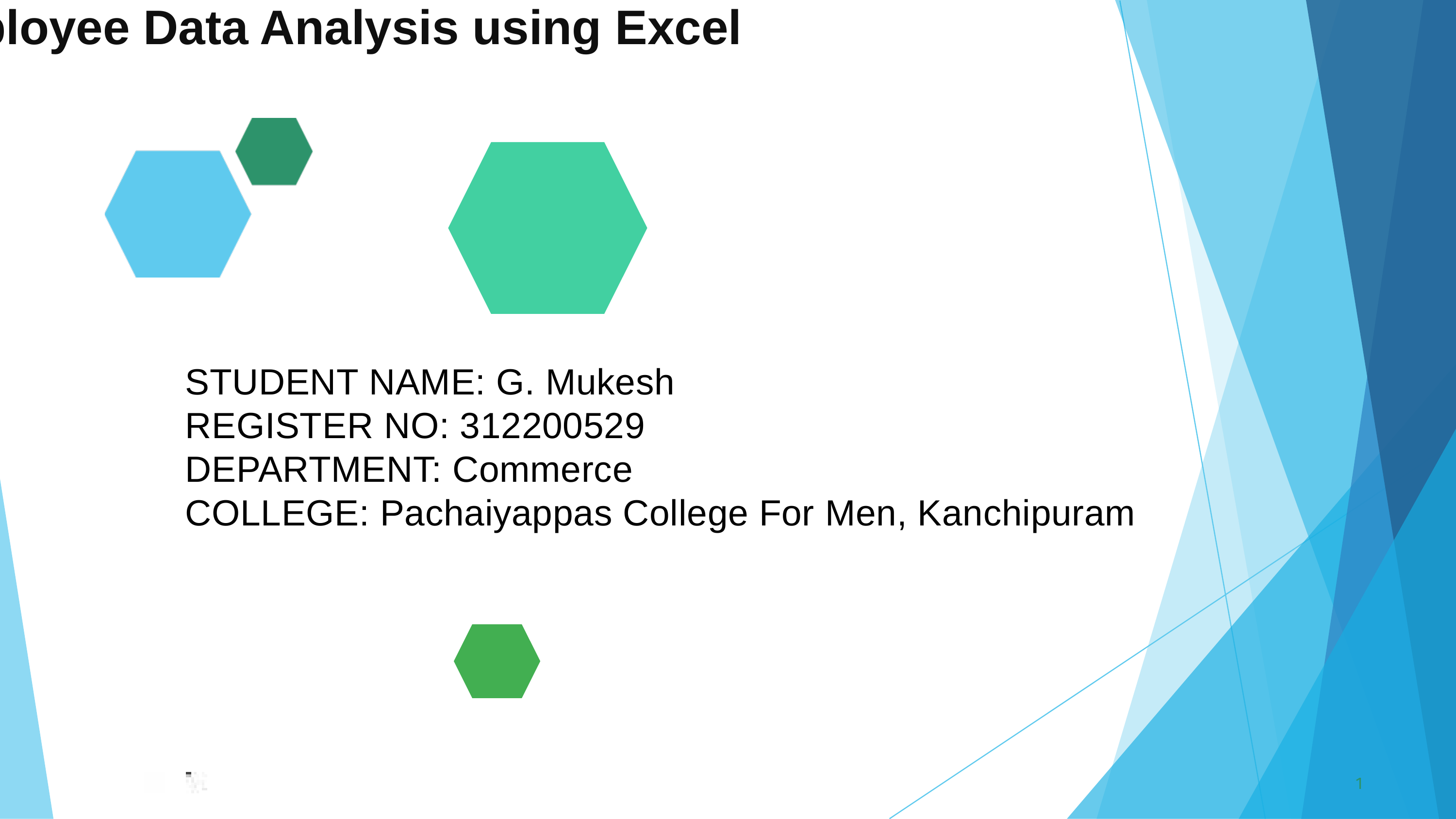

Employee Data Analysis using Excel

STUDENT NAME: G. Mukesh
REGISTER NO: 312200529
DEPARTMENT: Commerce
COLLEGE: Pachaiyappas College For Men, Kanchipuram

1